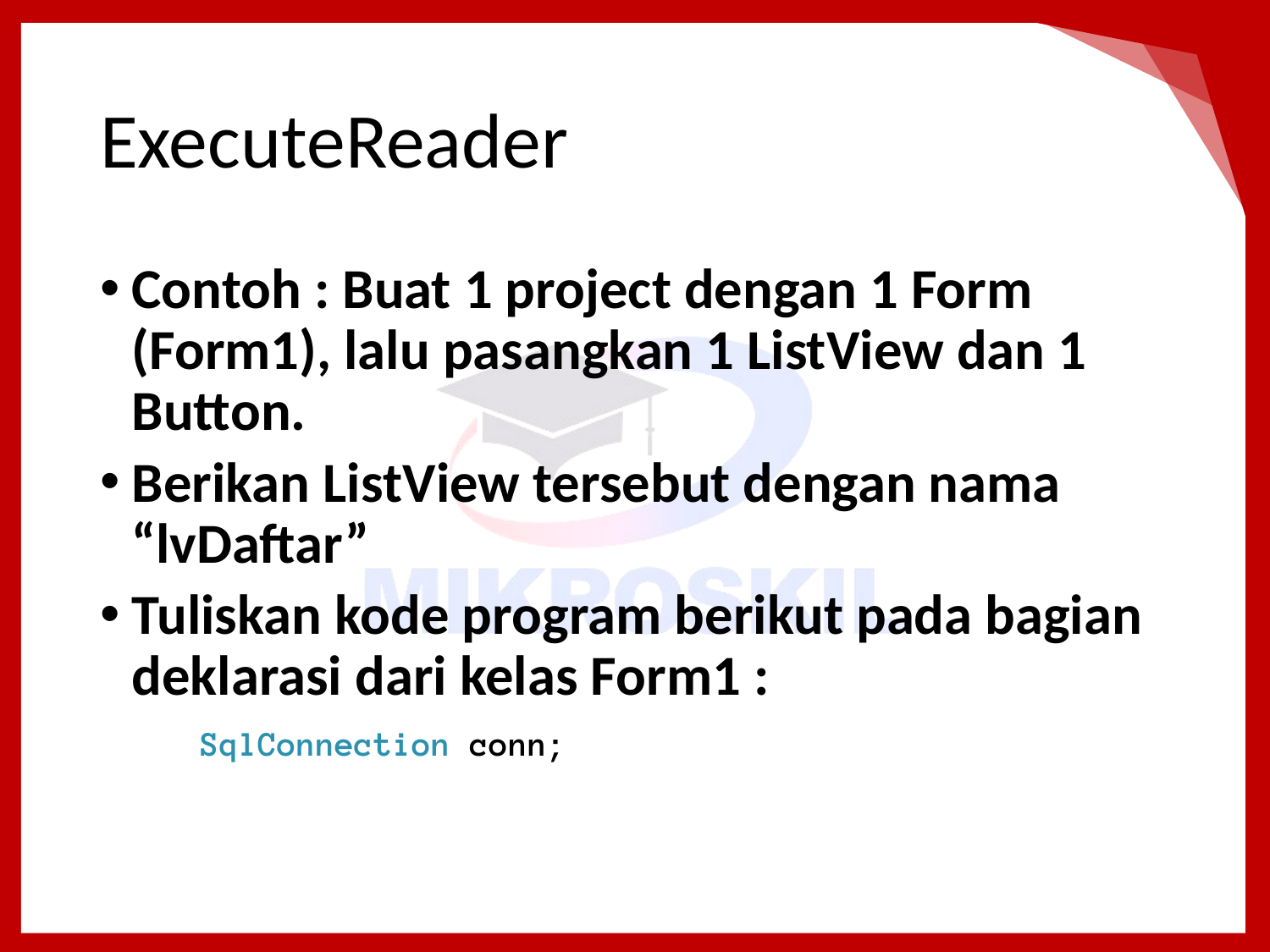

# ExecuteReader
Contoh : Buat 1 project dengan 1 Form (Form1), lalu pasangkan 1 ListView dan 1 Button.
Berikan ListView tersebut dengan nama “lvDaftar”
Tuliskan kode program berikut pada bagian deklarasi dari kelas Form1 :
SqlConnection conn;